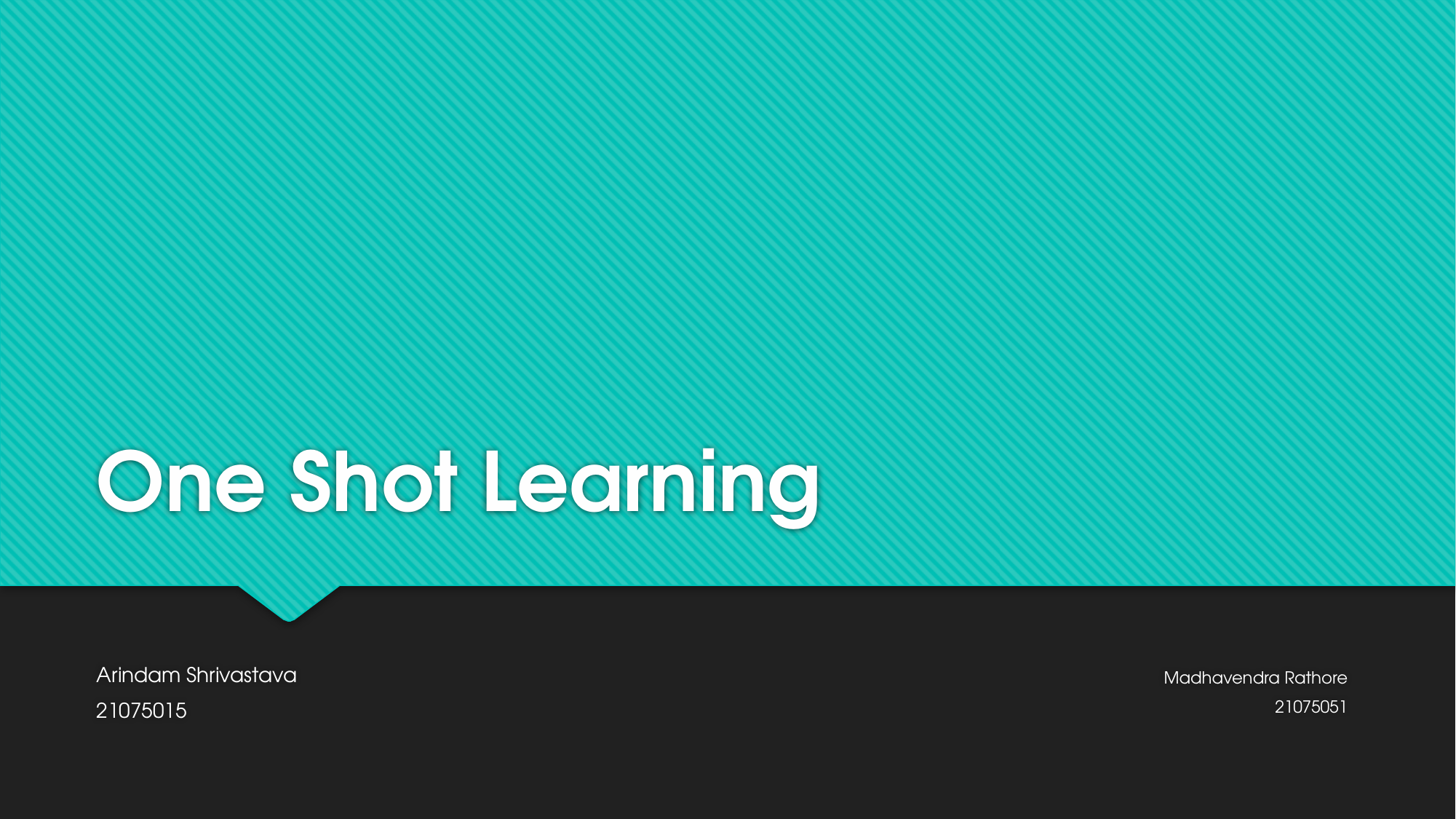

# One Shot Learning
Arindam Shrivastava
21075015
Madhavendra Rathore
21075051